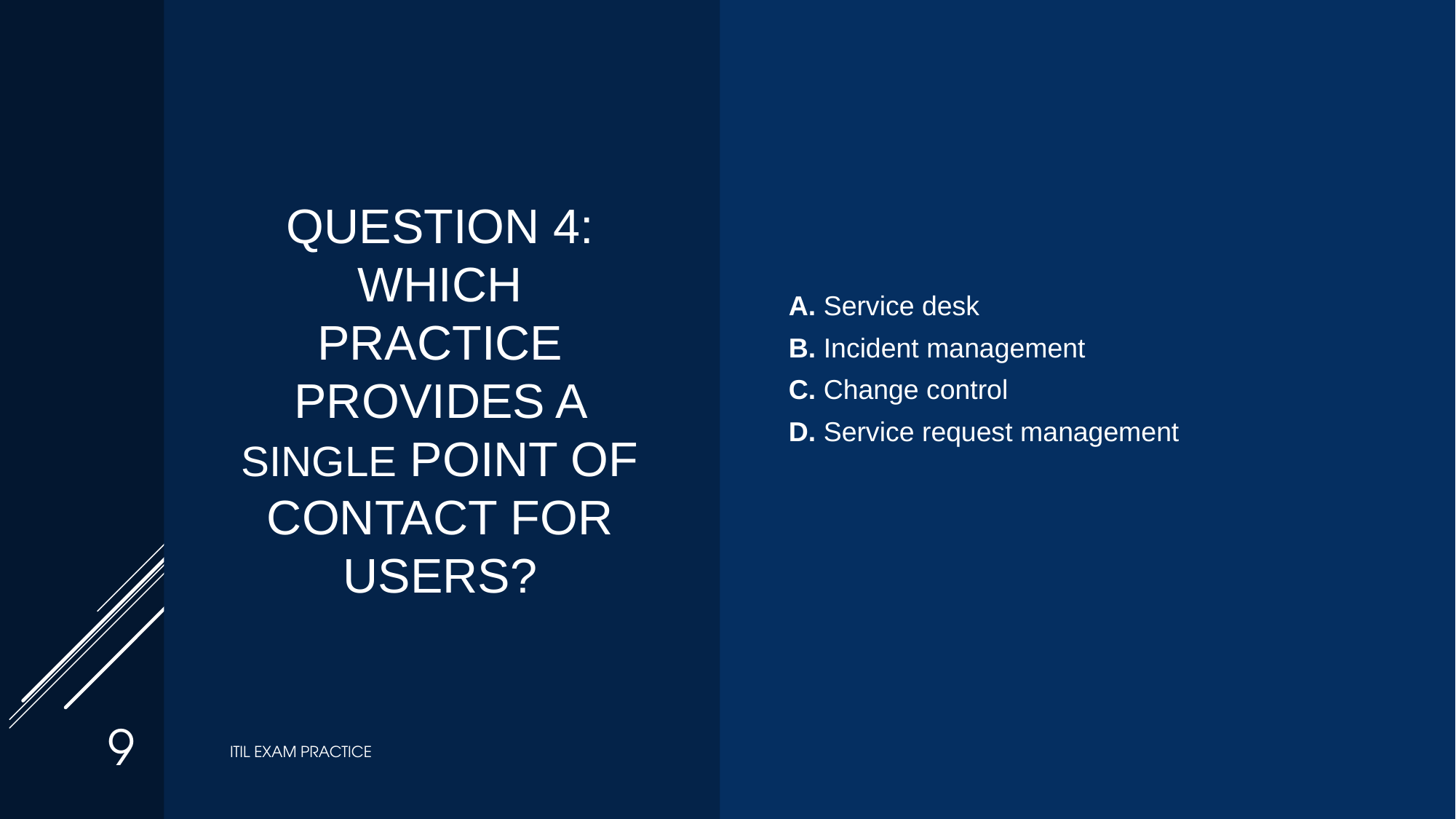

# Question 4: Which practice provides a single point of contact for users?
A. Service desk
B. Incident management
C. Change control
D. Service request management

9
ITIL EXAM PRACTICE